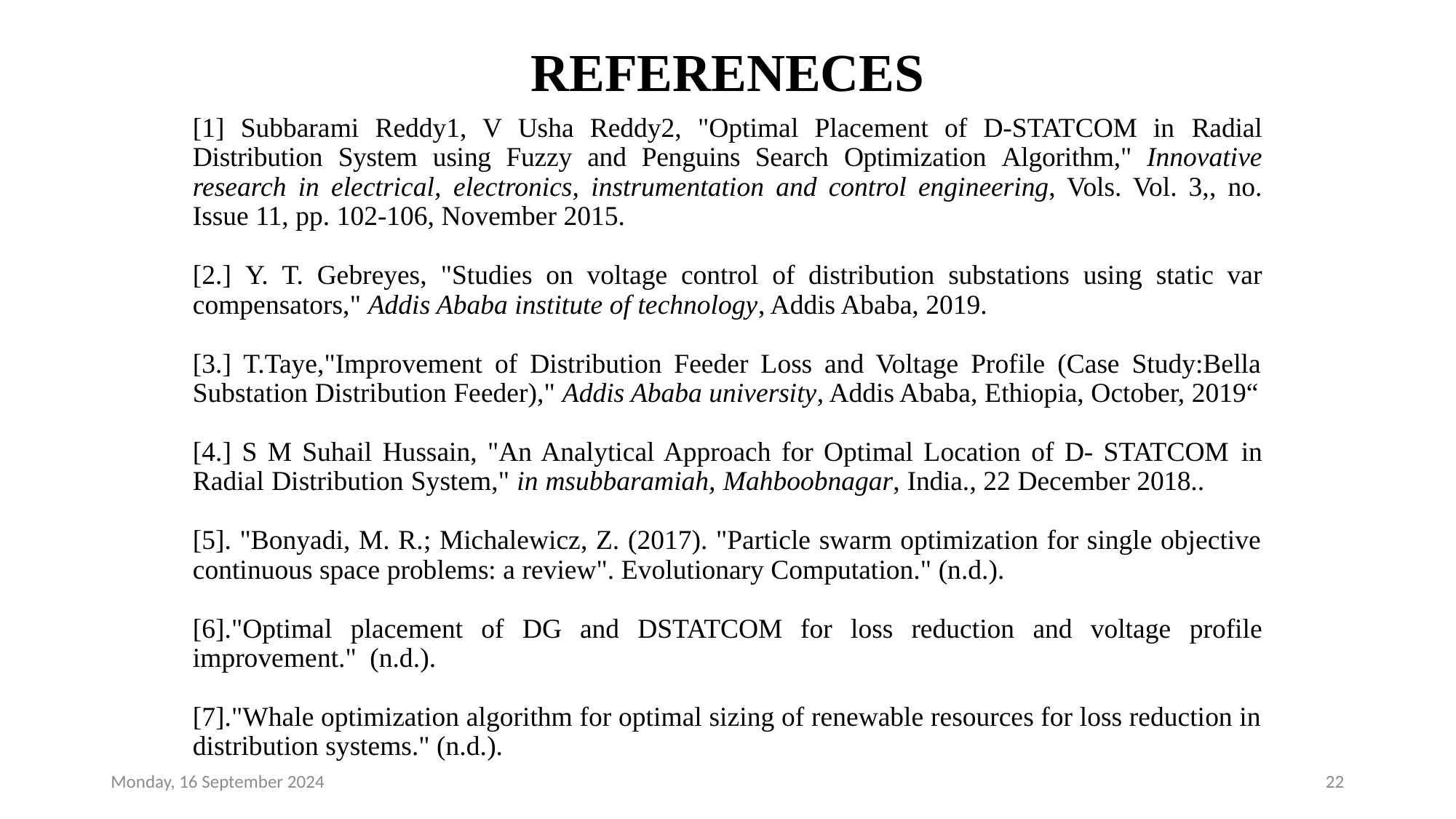

# REFERENECES
[1] Subbarami Reddy1, V Usha Reddy2, "Optimal Placement of D-STATCOM in Radial Distribution System using Fuzzy and Penguins Search Optimization Algorithm," Innovative research in electrical, electronics, instrumentation and control engineering, Vols. Vol. 3,, no. Issue 11, pp. 102-106, November 2015.

[2.] Y. T. Gebreyes, "Studies on voltage control of distribution substations using static var compensators," Addis Ababa institute of technology, Addis Ababa, 2019.

[3.] T.Taye,"Improvement of Distribution Feeder Loss and Voltage Profile (Case Study:Bella Substation Distribution Feeder)," Addis Ababa university, Addis Ababa, Ethiopia, October, 2019“

[4.] S M Suhail Hussain, "An Analytical Approach for Optimal Location of D- STATCOM in Radial Distribution System," in msubbaramiah, Mahboobnagar, India., 22 December 2018..

[5]. "Bonyadi, M. R.; Michalewicz, Z. (2017). "Particle swarm optimization for single objective continuous space problems: a review". Evolutionary Computation." (n.d.).

[6]."Optimal placement of DG and DSTATCOM for loss reduction and voltage profile improvement."   (n.d.).

[7]."Whale optimization algorithm for optimal sizing of renewable resources for loss reduction in distribution systems." (n.d.).

Monday, 16 September 2024
22